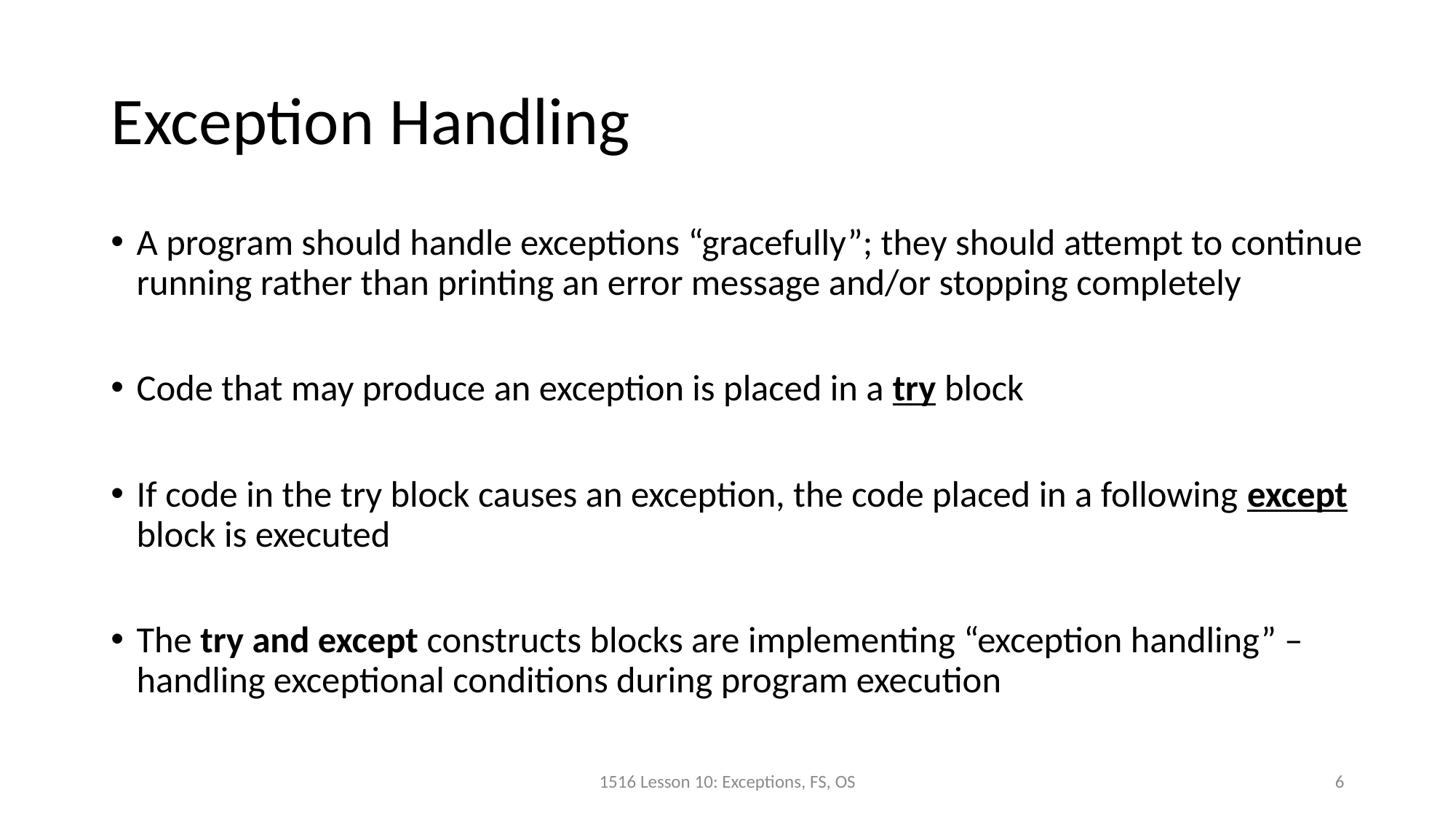

# Exception Handling
A program should handle exceptions “gracefully”; they should attempt to continue running rather than printing an error message and/or stopping completely

Code that may produce an exception is placed in a try block

If code in the try block causes an exception, the code placed in a following except block is executed

The try and except constructs blocks are implementing “exception handling” – handling exceptional conditions during program execution
1516 Lesson 10: Exceptions, FS, OS
6